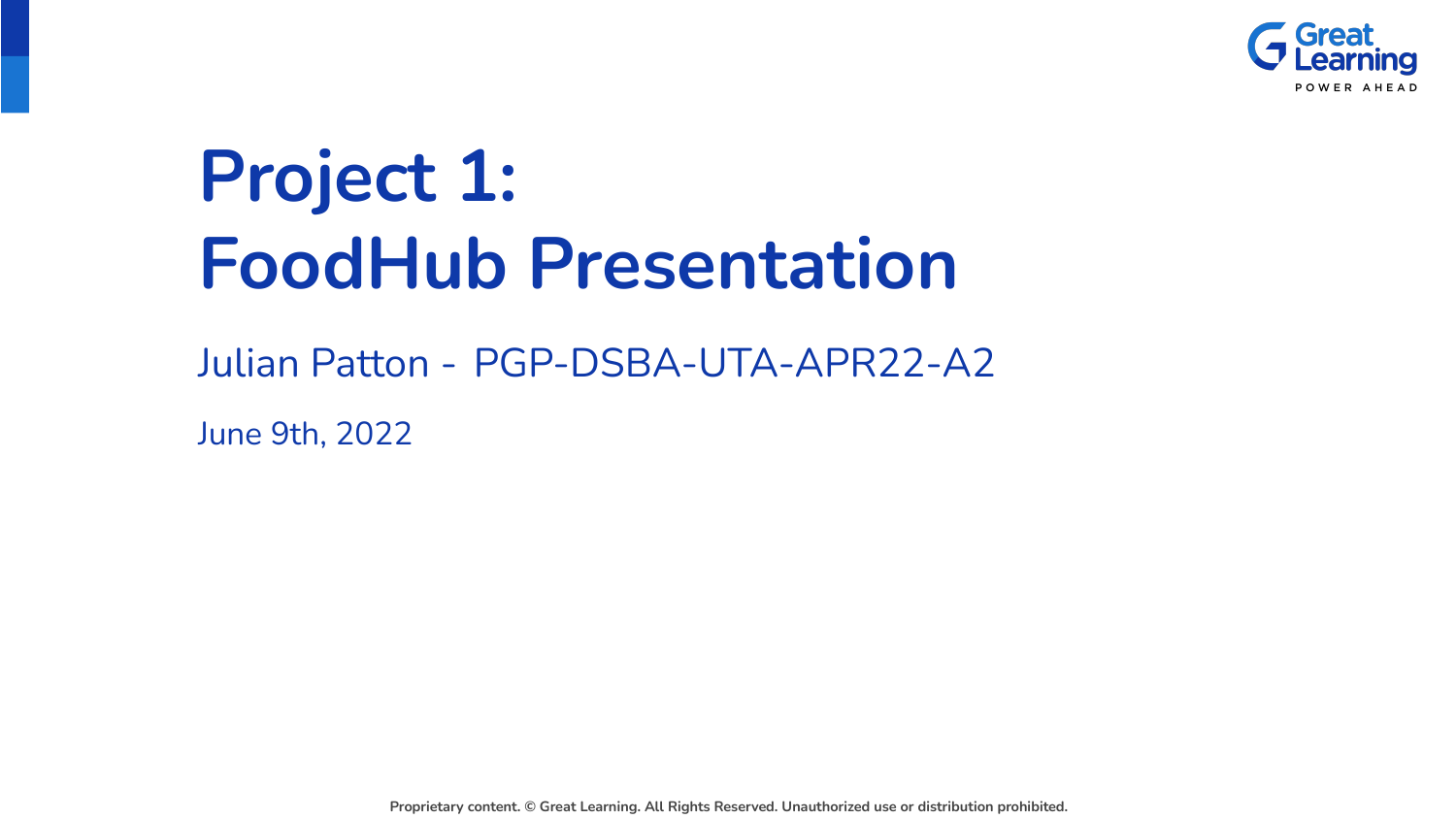

# Project 1:
FoodHub Presentation
Julian Patton - PGP-DSBA-UTA-APR22-A2
June 9th, 2022